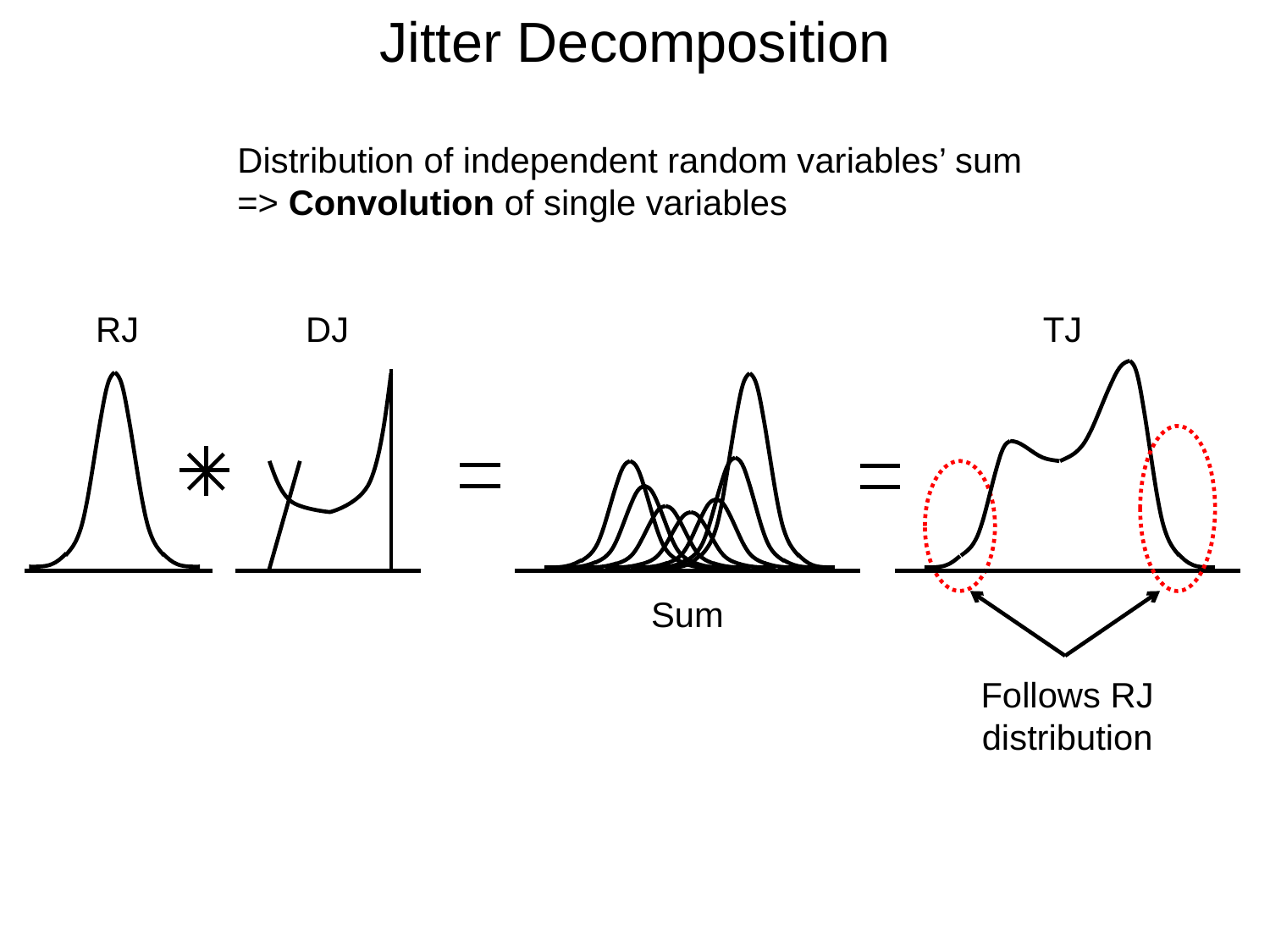

Jitter Decomposition
Distribution of independent random variables’ sum
=> Convolution of single variables
RJ
DJ
TJ

Sum
Follows RJ distribution